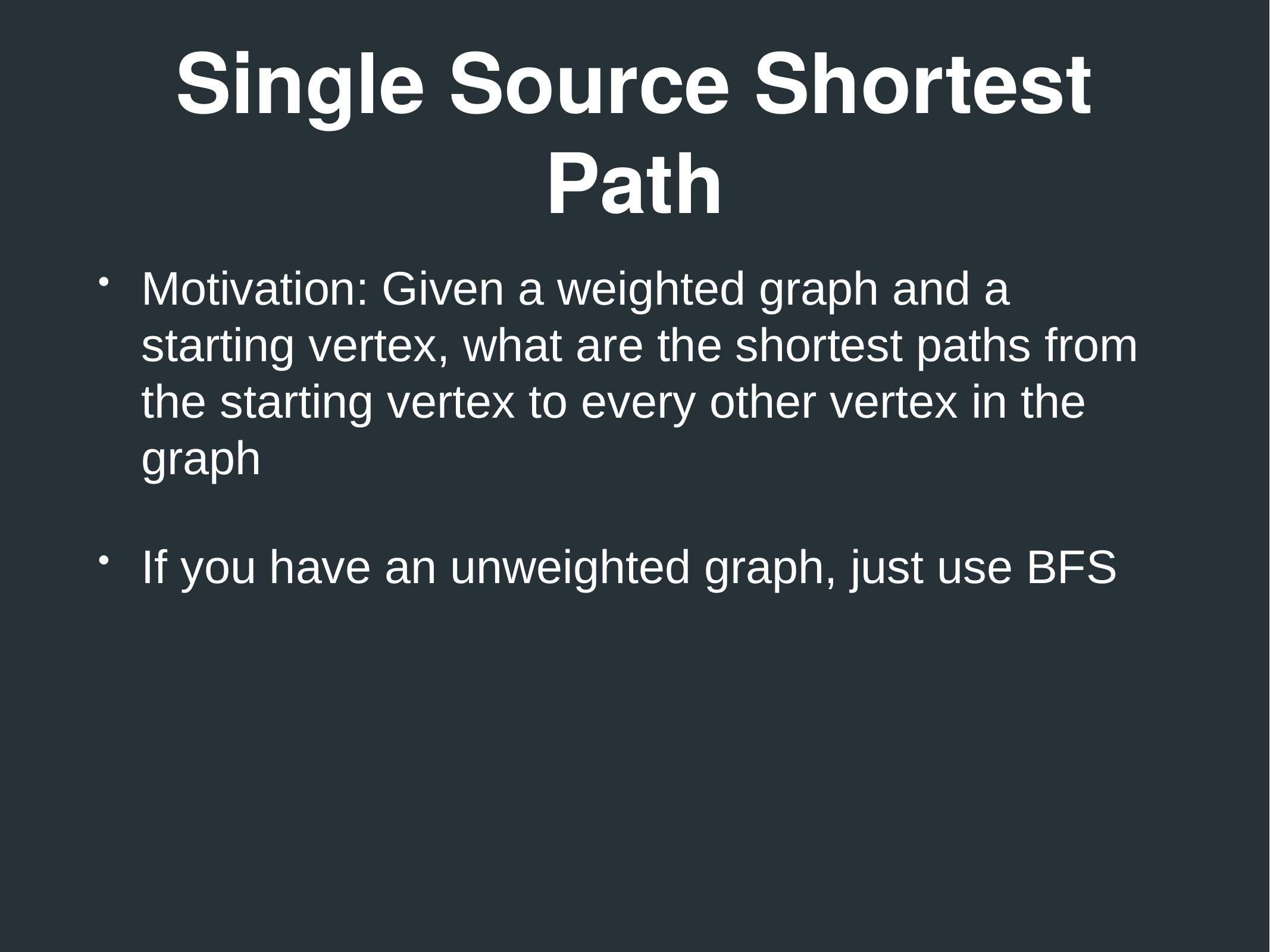

# Single Source Shortest Path
Motivation: Given a weighted graph and a starting vertex, what are the shortest paths from the starting vertex to every other vertex in the graph
If you have an unweighted graph, just use BFS